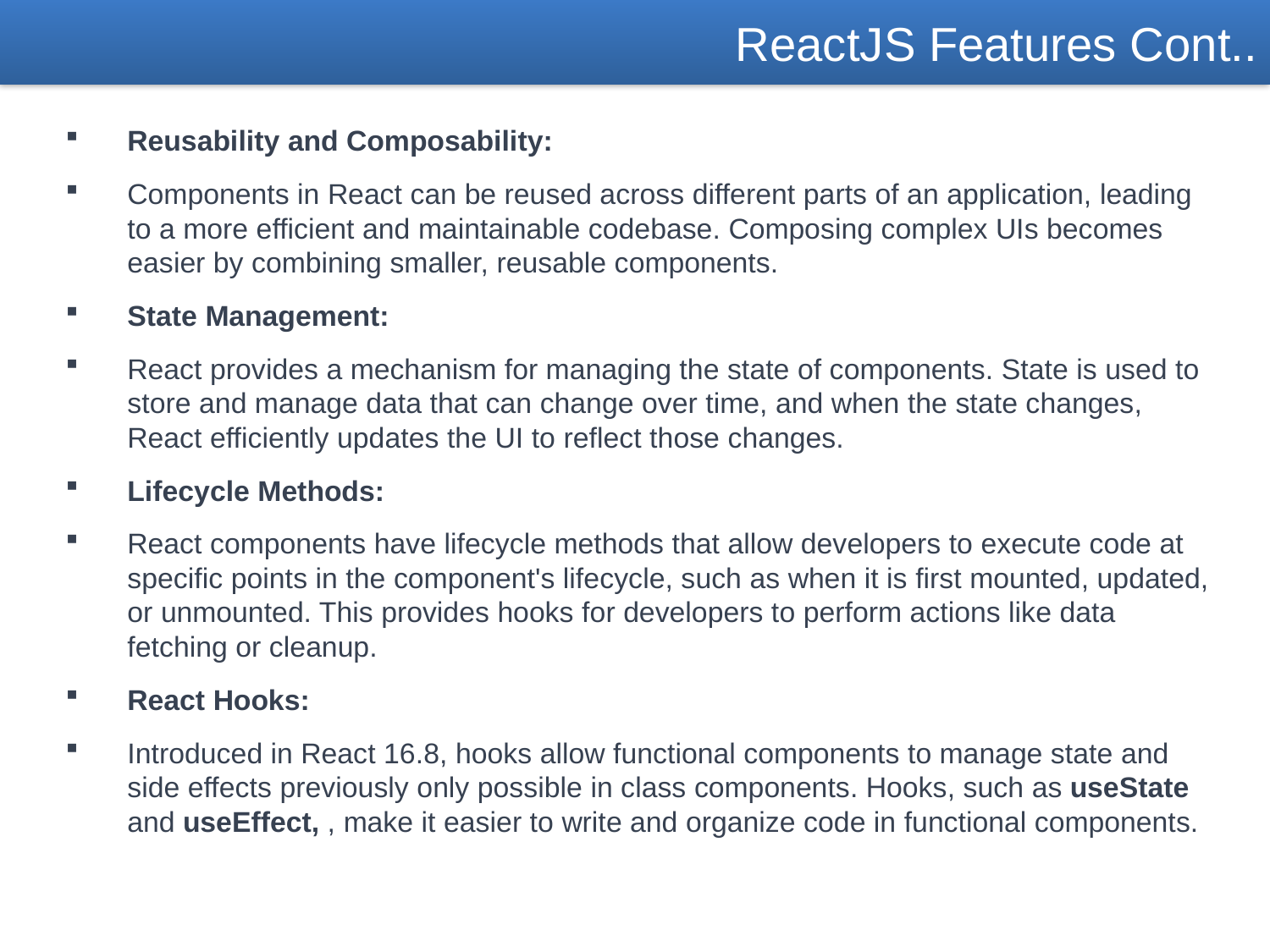

ReactJS Features Cont..
Reusability and Composability:
Components in React can be reused across different parts of an application, leading to a more efficient and maintainable codebase. Composing complex UIs becomes easier by combining smaller, reusable components.
State Management:
React provides a mechanism for managing the state of components. State is used to store and manage data that can change over time, and when the state changes, React efficiently updates the UI to reflect those changes.
Lifecycle Methods:
React components have lifecycle methods that allow developers to execute code at specific points in the component's lifecycle, such as when it is first mounted, updated, or unmounted. This provides hooks for developers to perform actions like data fetching or cleanup.
React Hooks:
Introduced in React 16.8, hooks allow functional components to manage state and side effects previously only possible in class components. Hooks, such as useState and useEffect, , make it easier to write and organize code in functional components.